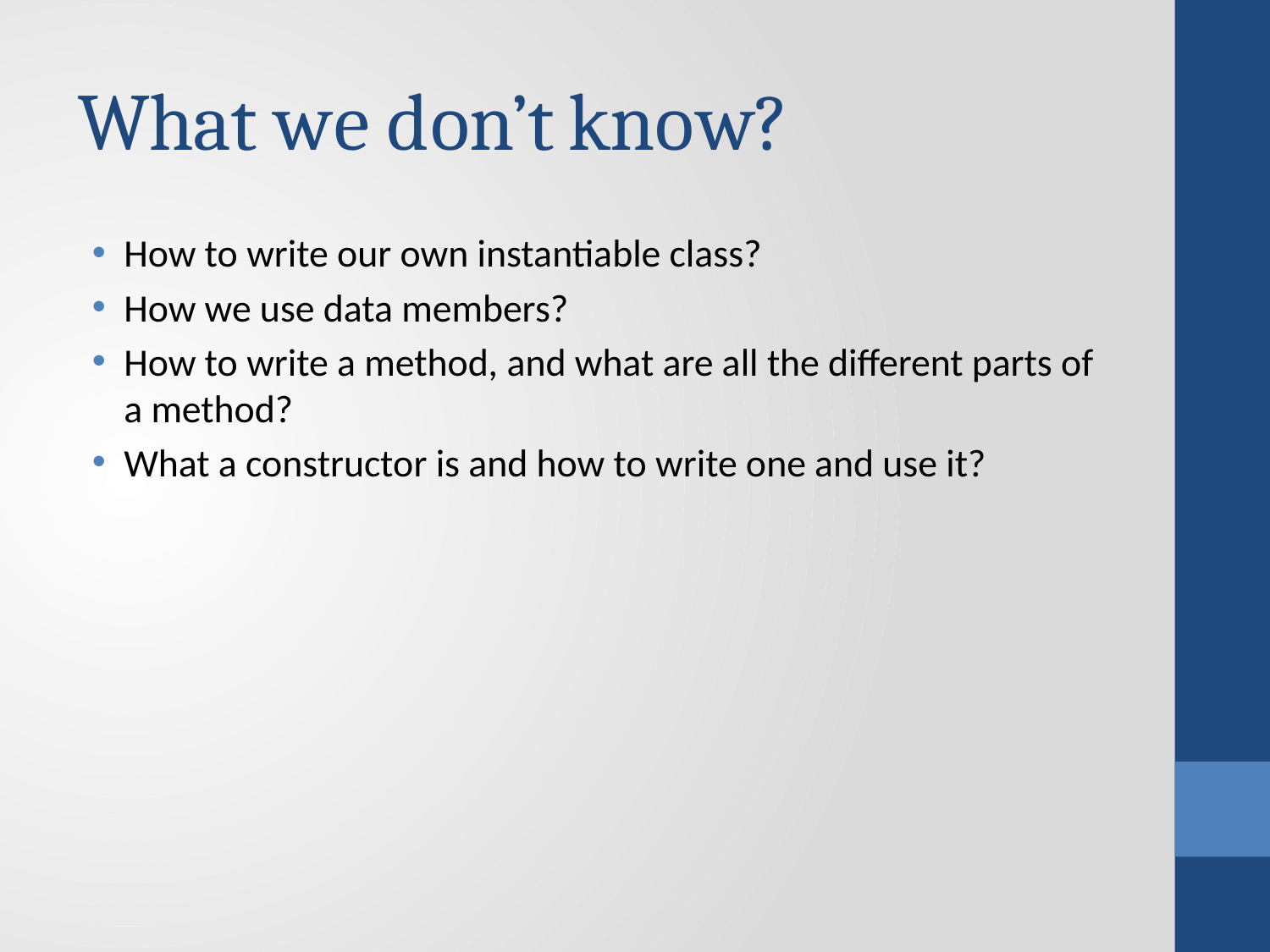

# What we don’t know?
How to write our own instantiable class?
How we use data members?
How to write a method, and what are all the different parts of a method?
What a constructor is and how to write one and use it?